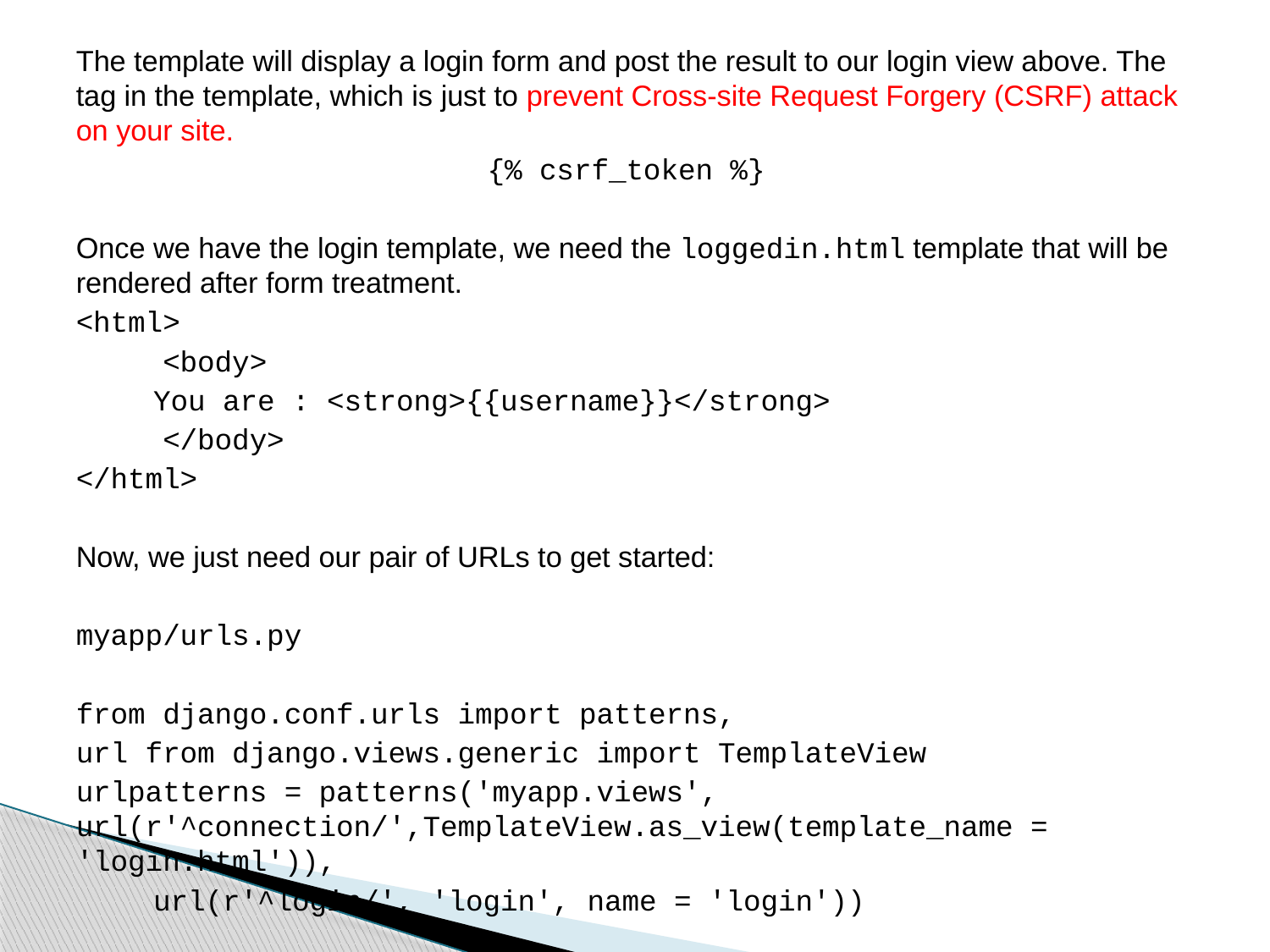

The template will display a login form and post the result to our login view above. The tag in the template, which is just to prevent Cross-site Request Forgery (CSRF) attack on your site.
{% csrf_token %}

Once we have the login template, we need the loggedin.html template that will be rendered after form treatment.
<html>
     <body>
	You are : <strong>{{username}}</strong>
     </body>
</html>

Now, we just need our pair of URLs to get started:

myapp/urls.py

from django.conf.urls import patterns,
url from django.views.generic import TemplateView
urlpatterns = patterns('myapp.views', 	url(r'^connection/',TemplateView.as_view(template_name = 'login.html')),
	url(r'^login/', 'login', name = 'login'))